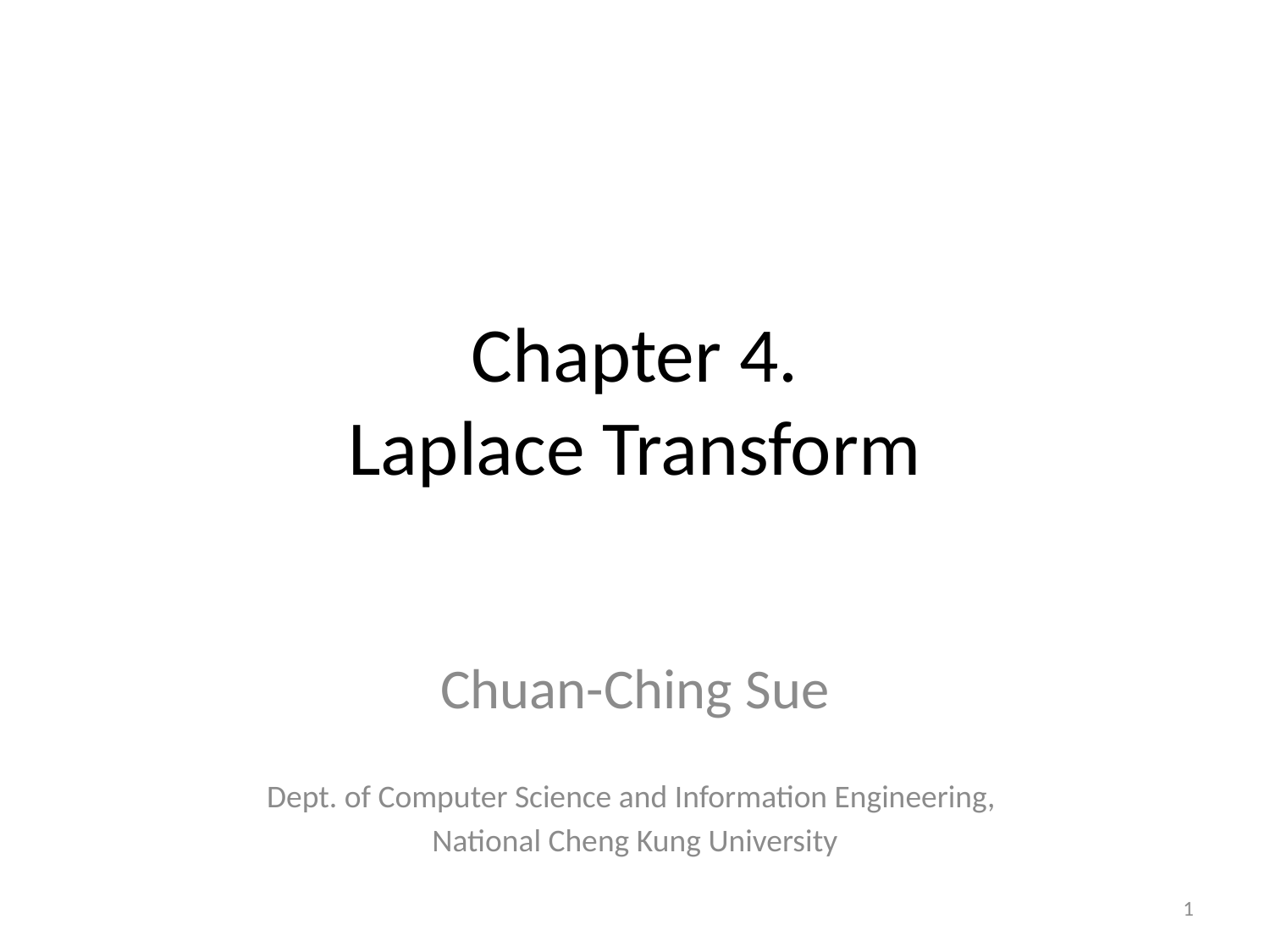

# Chapter 4. Laplace Transform
Chuan-Ching Sue

Dept. of Computer Science and Information Engineering,
National Cheng Kung University
1